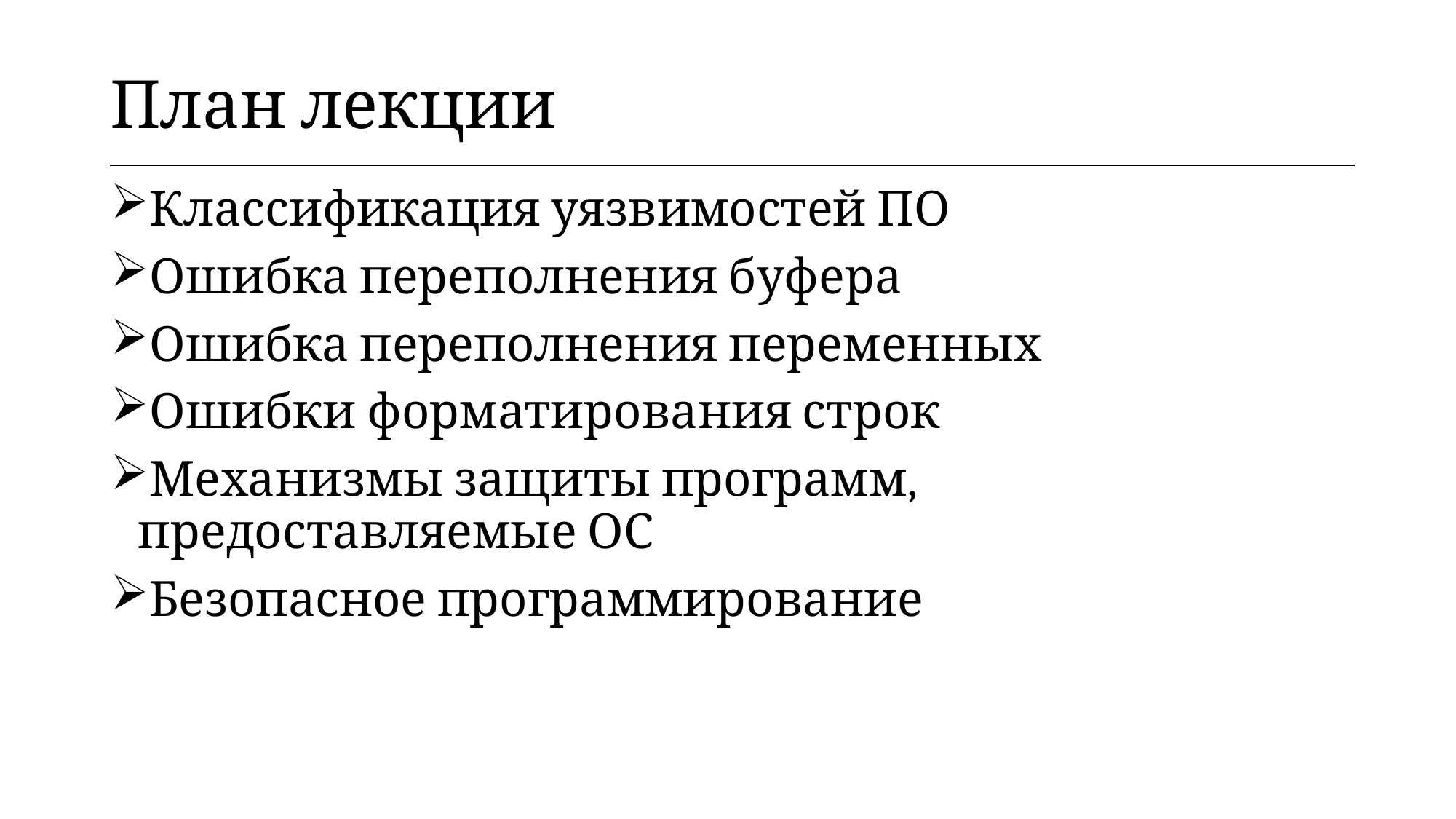

| План лекции |
| --- |
Классификация уязвимостей ПО
Ошибка переполнения буфера
Ошибка переполнения переменных
Ошибки форматирования строк
Механизмы защиты программ, предоставляемые ОС
Безопасное программирование